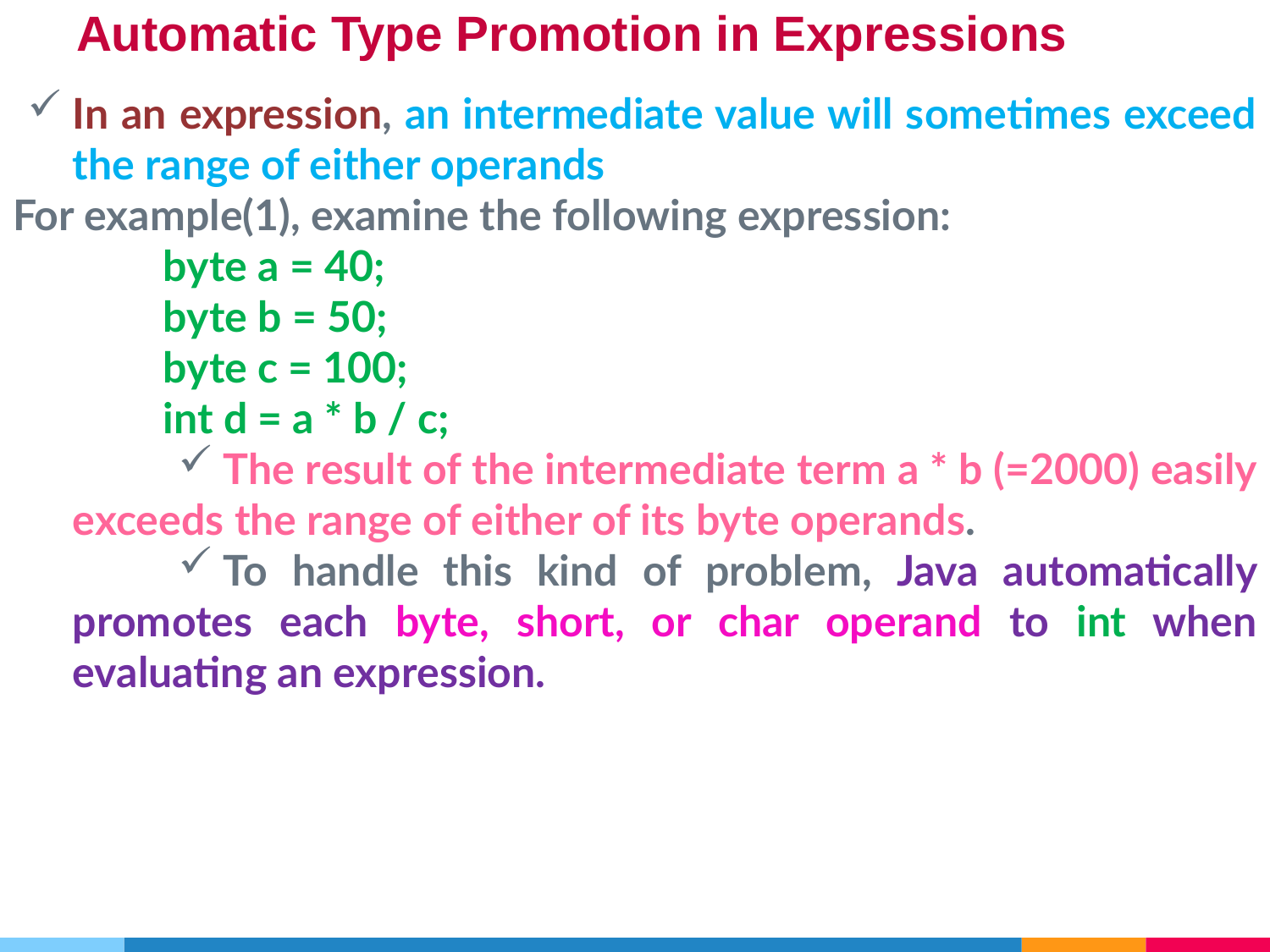

# Automatic Type Promotion in Expressions

In an expression, an intermediate value will sometimes exceed the range of either operands
For example(1), examine the following expression:
byte a = 40;
byte b = 50;
byte c = 100;
int d = a * b / c;
The result of the intermediate term a * b (=2000) easily exceeds the range of either of its byte operands.
To handle this kind of problem, Java automatically promotes each byte, short, or char operand to int when evaluating an expression.